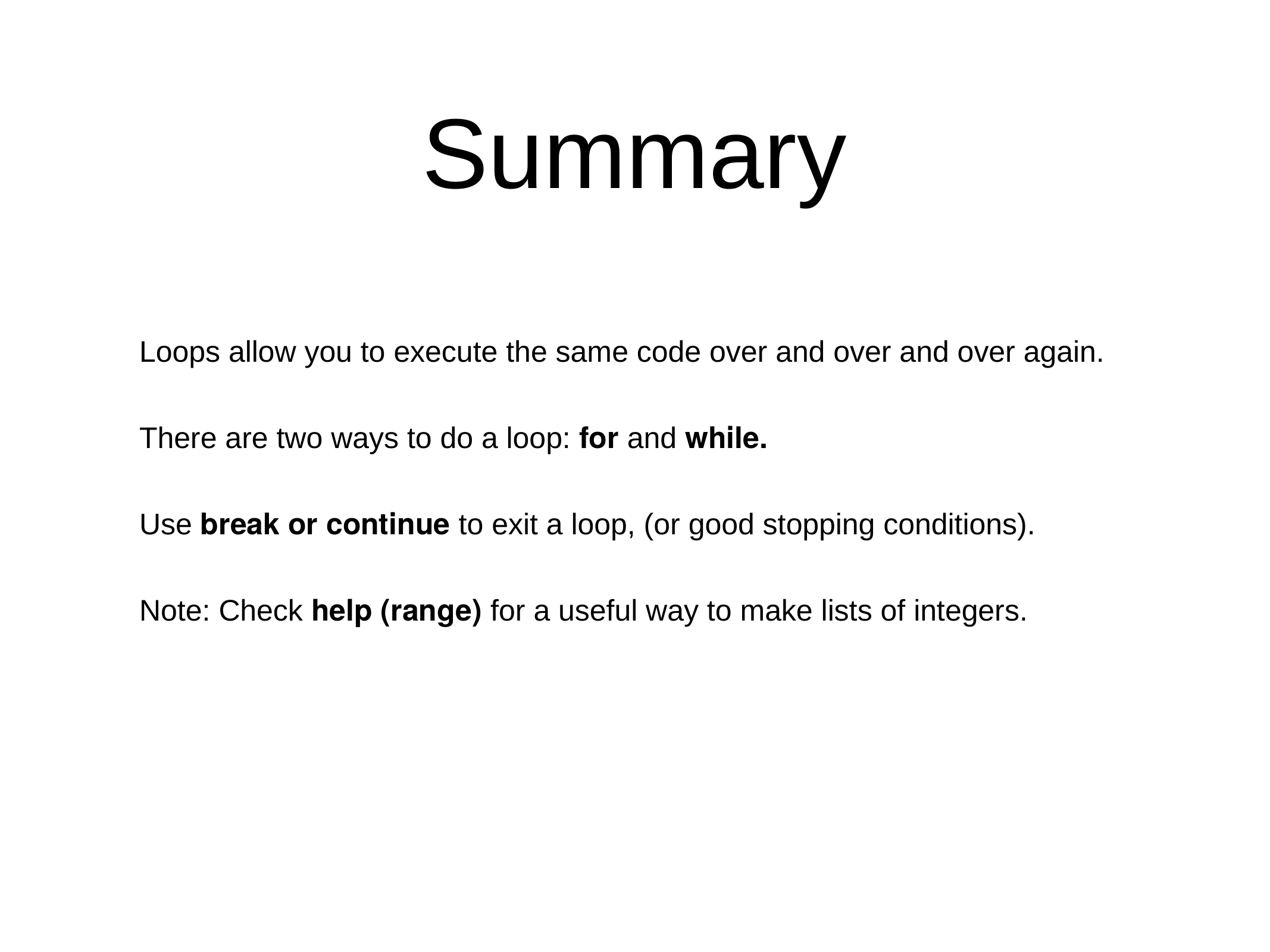

# Summary
Loops allow you to execute the same code over and over and over again.
There are two ways to do a loop: for and while.
Use break or continue to exit a loop, (or good stopping conditions).
Note: Check help (range) for a useful way to make lists of integers.